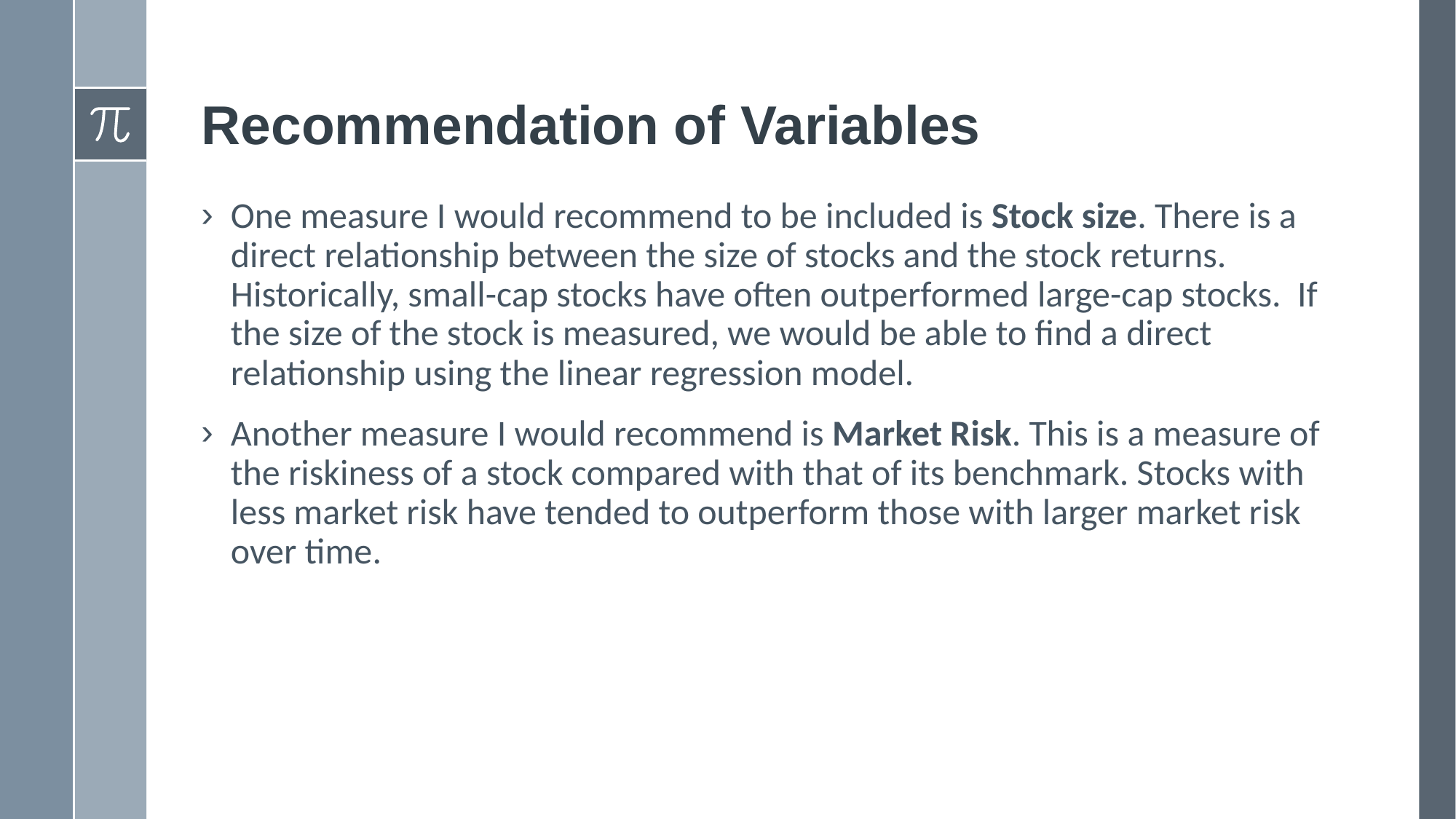

# Recommendation of Variables
One measure I would recommend to be included is Stock size. There is a direct relationship between the size of stocks and the stock returns. Historically, small-cap stocks have often outperformed large-cap stocks.  If the size of the stock is measured, we would be able to find a direct relationship using the linear regression model.
Another measure I would recommend is Market Risk. This is a measure of the riskiness of a stock compared with that of its benchmark. Stocks with less market risk have tended to outperform those with larger market risk over time.